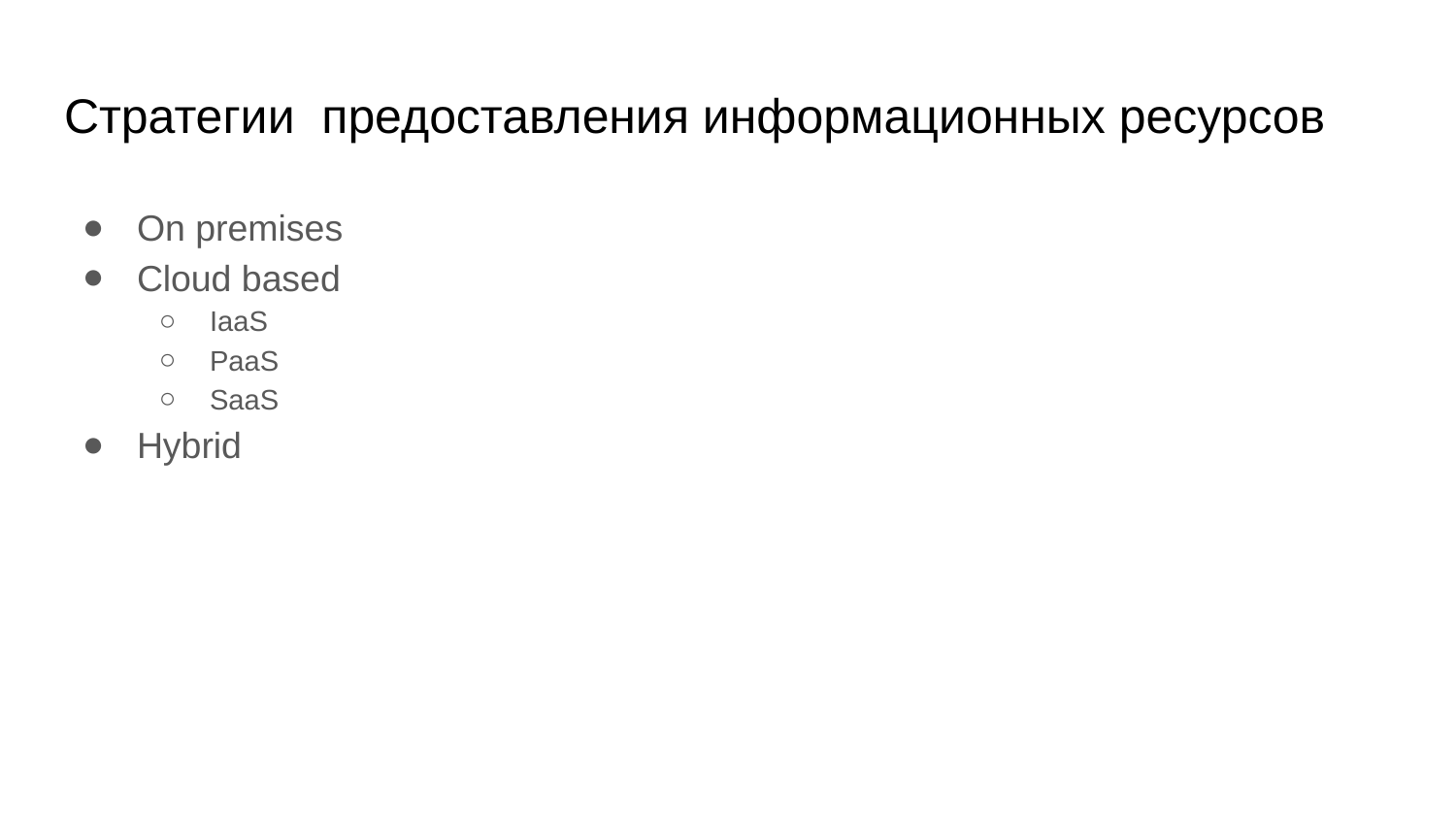

# Стратегии  предоставления информационных ресурсов
On premises
Cloud based
IaaS
PaaS
SaaS
Hybrid